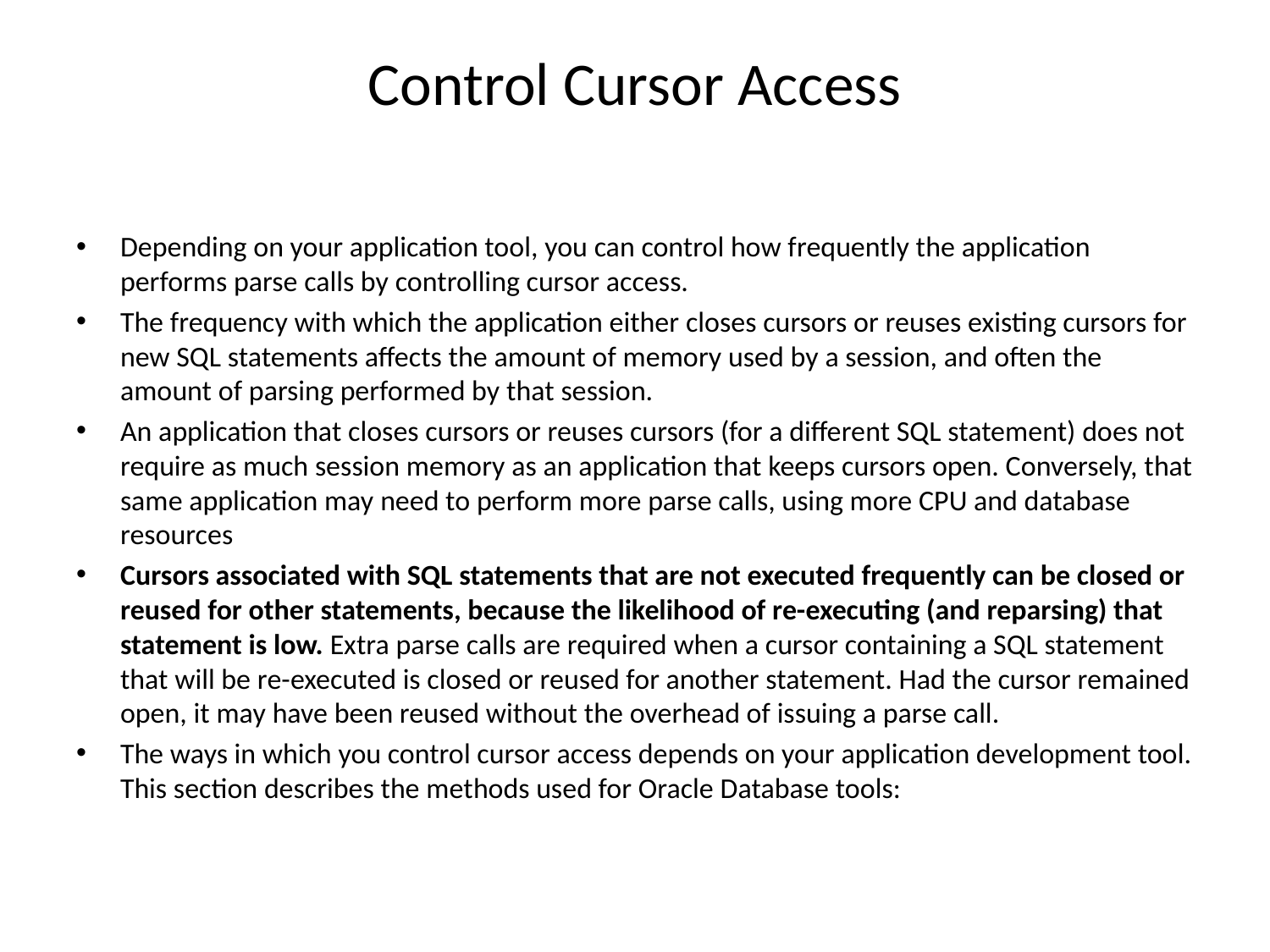

# Control Cursor Access
Depending on your application tool, you can control how frequently the application performs parse calls by controlling cursor access.
The frequency with which the application either closes cursors or reuses existing cursors for new SQL statements affects the amount of memory used by a session, and often the amount of parsing performed by that session.
An application that closes cursors or reuses cursors (for a different SQL statement) does not require as much session memory as an application that keeps cursors open. Conversely, that same application may need to perform more parse calls, using more CPU and database resources
Cursors associated with SQL statements that are not executed frequently can be closed or reused for other statements, because the likelihood of re-executing (and reparsing) that statement is low. Extra parse calls are required when a cursor containing a SQL statement that will be re-executed is closed or reused for another statement. Had the cursor remained open, it may have been reused without the overhead of issuing a parse call.
The ways in which you control cursor access depends on your application development tool. This section describes the methods used for Oracle Database tools: